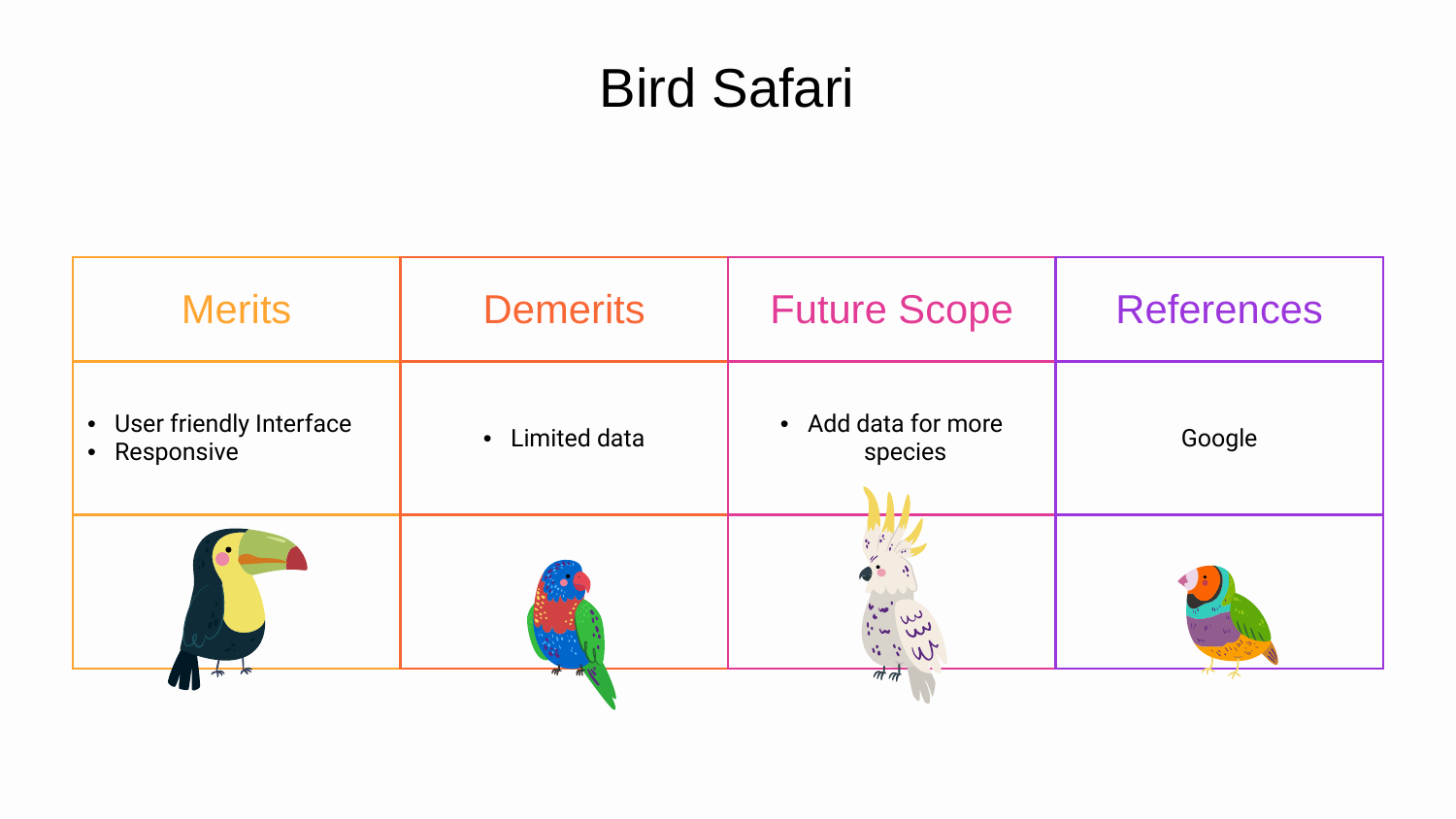

# Bird Safari
| Merits | Demerits | Future Scope | References |
| --- | --- | --- | --- |
| User friendly Interface Responsive | Limited data | Add data for more species | Google |
|  |  |  |  |